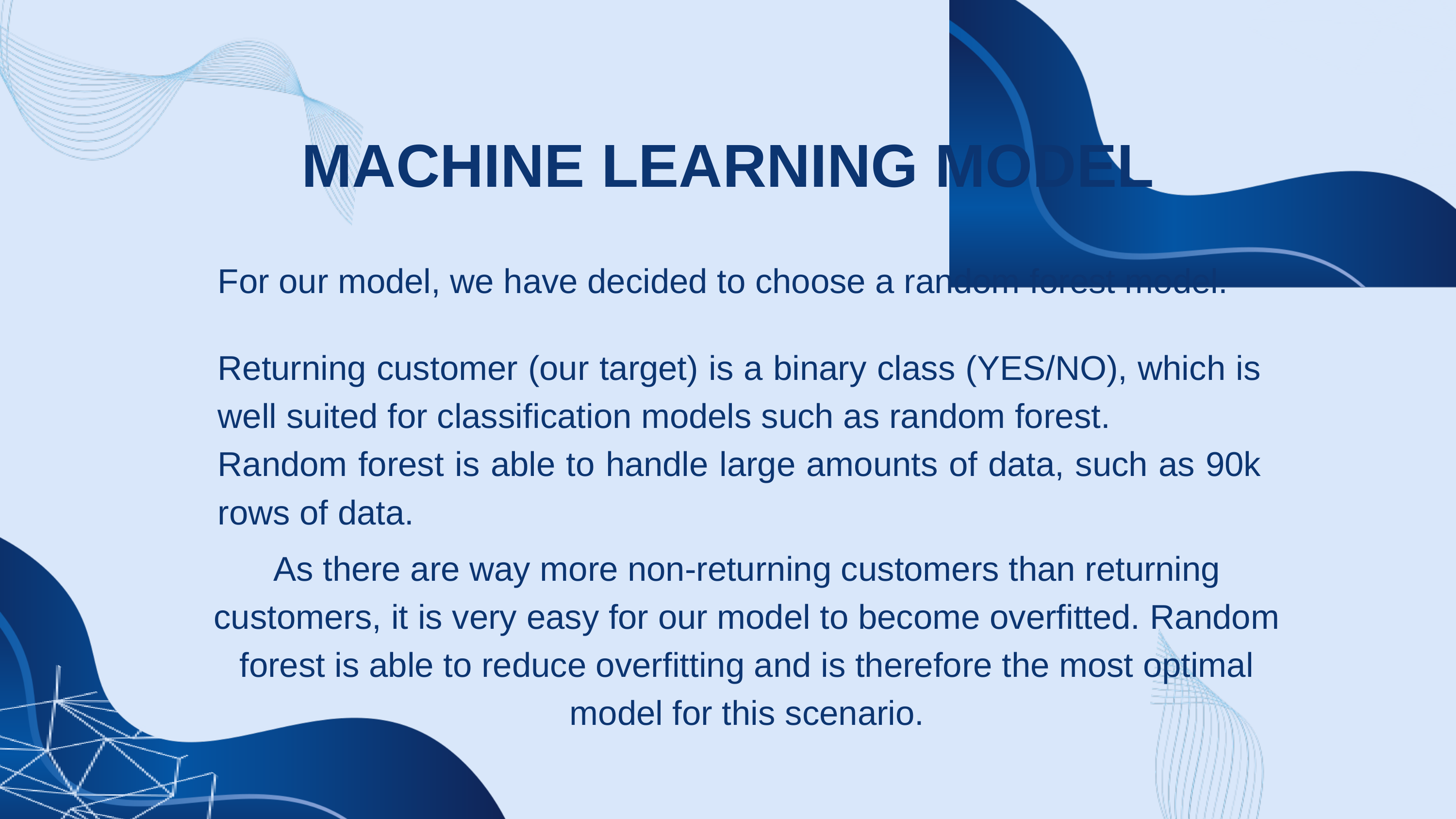

MACHINE LEARNING MODEL
For our model, we have decided to choose a random forest model.
Returning customer (our target) is a binary class (YES/NO), which is well suited for classification models such as random forest.
Random forest is able to handle large amounts of data, such as 90k rows of data.

As there are way more non-returning customers than returning customers, it is very easy for our model to become overfitted. Random forest is able to reduce overfitting and is therefore the most optimal model for this scenario.